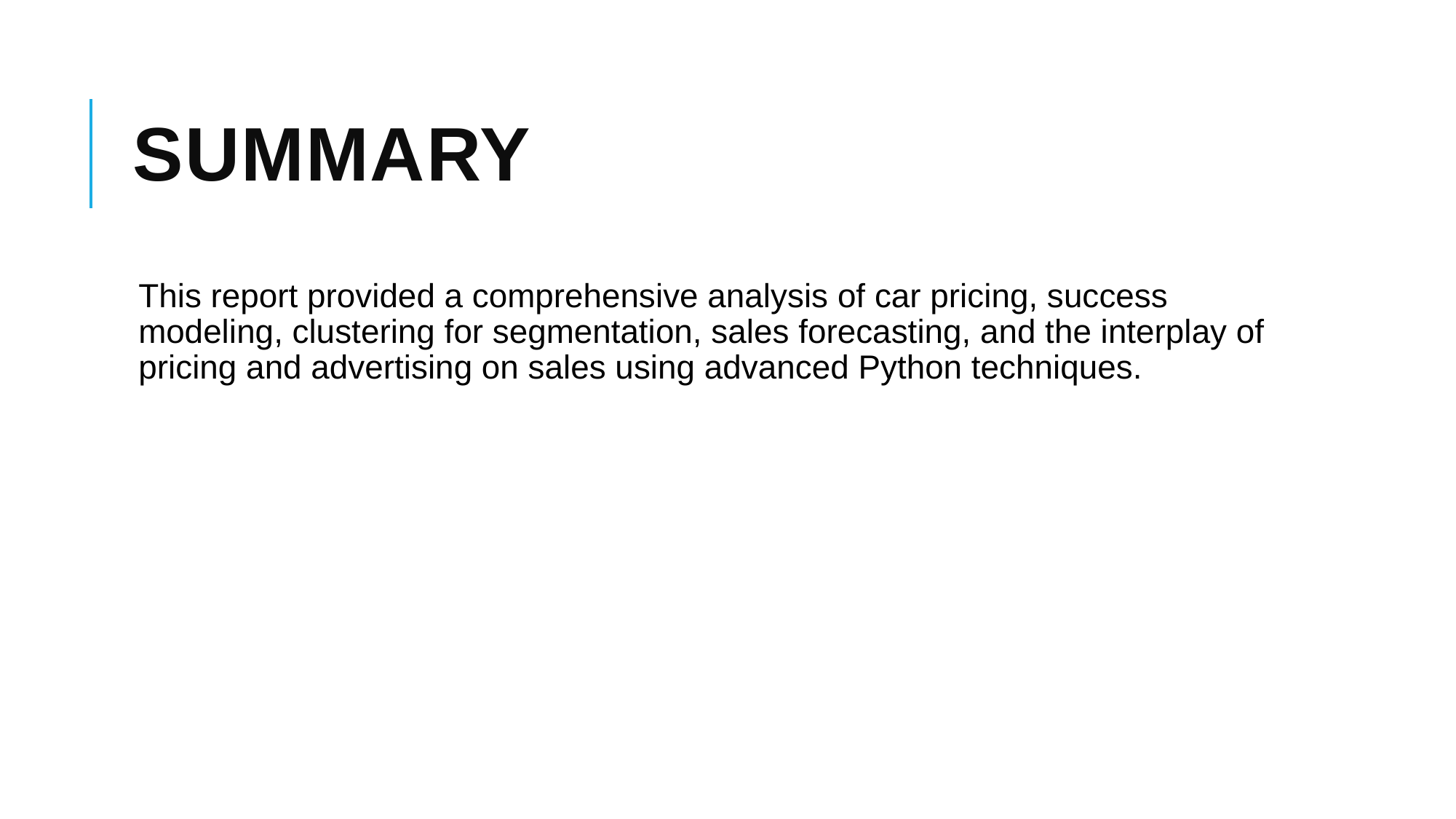

# Summary
This report provided a comprehensive analysis of car pricing, success modeling, clustering for segmentation, sales forecasting, and the interplay of pricing and advertising on sales using advanced Python techniques.